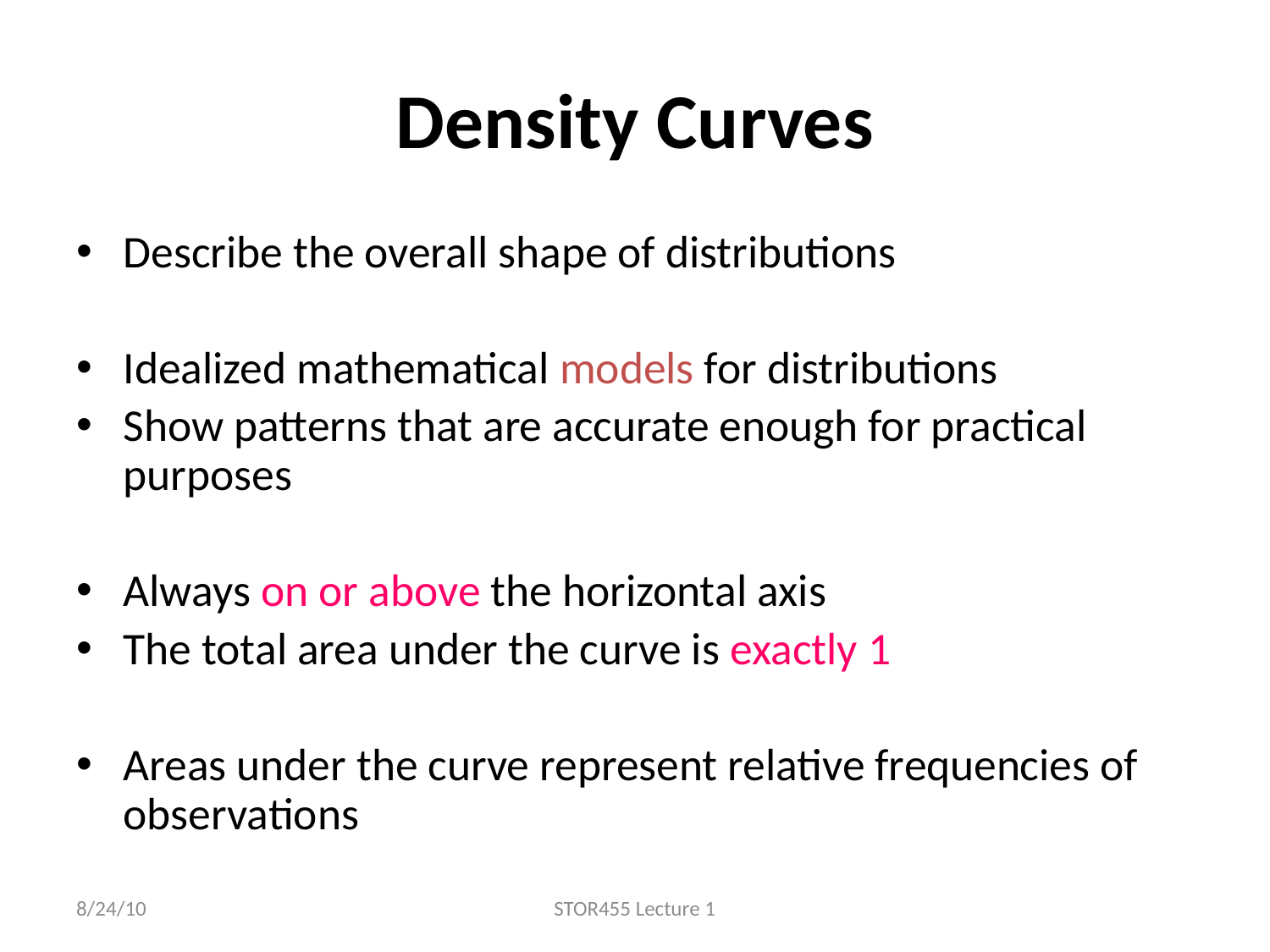

# Density Curves
Describe the overall shape of distributions

Idealized mathematical models for distributions
Show patterns that are accurate enough for practical purposes

Always on or above the horizontal axis
The total area under the curve is exactly 1

Areas under the curve represent relative frequencies of observations
8/24/10
STOR455 Lecture 1